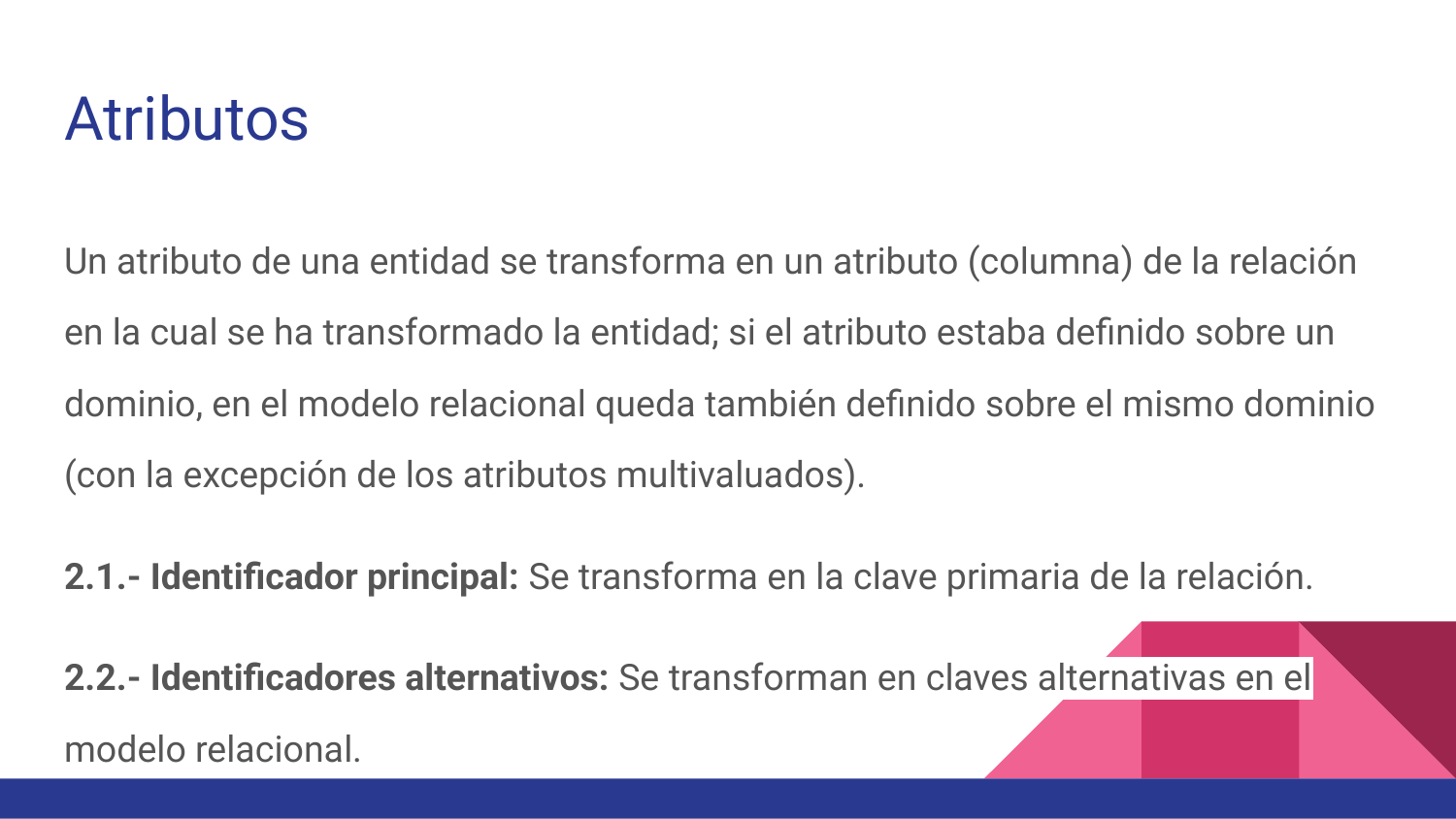

# Atributos
Un atributo de una entidad se transforma en un atributo (columna) de la relación en la cual se ha transformado la entidad; si el atributo estaba definido sobre un dominio, en el modelo relacional queda también definido sobre el mismo dominio (con la excepción de los atributos multivaluados).
2.1.- Identificador principal: Se transforma en la clave primaria de la relación.
2.2.- Identificadores alternativos: Se transforman en claves alternativas en el modelo relacional.